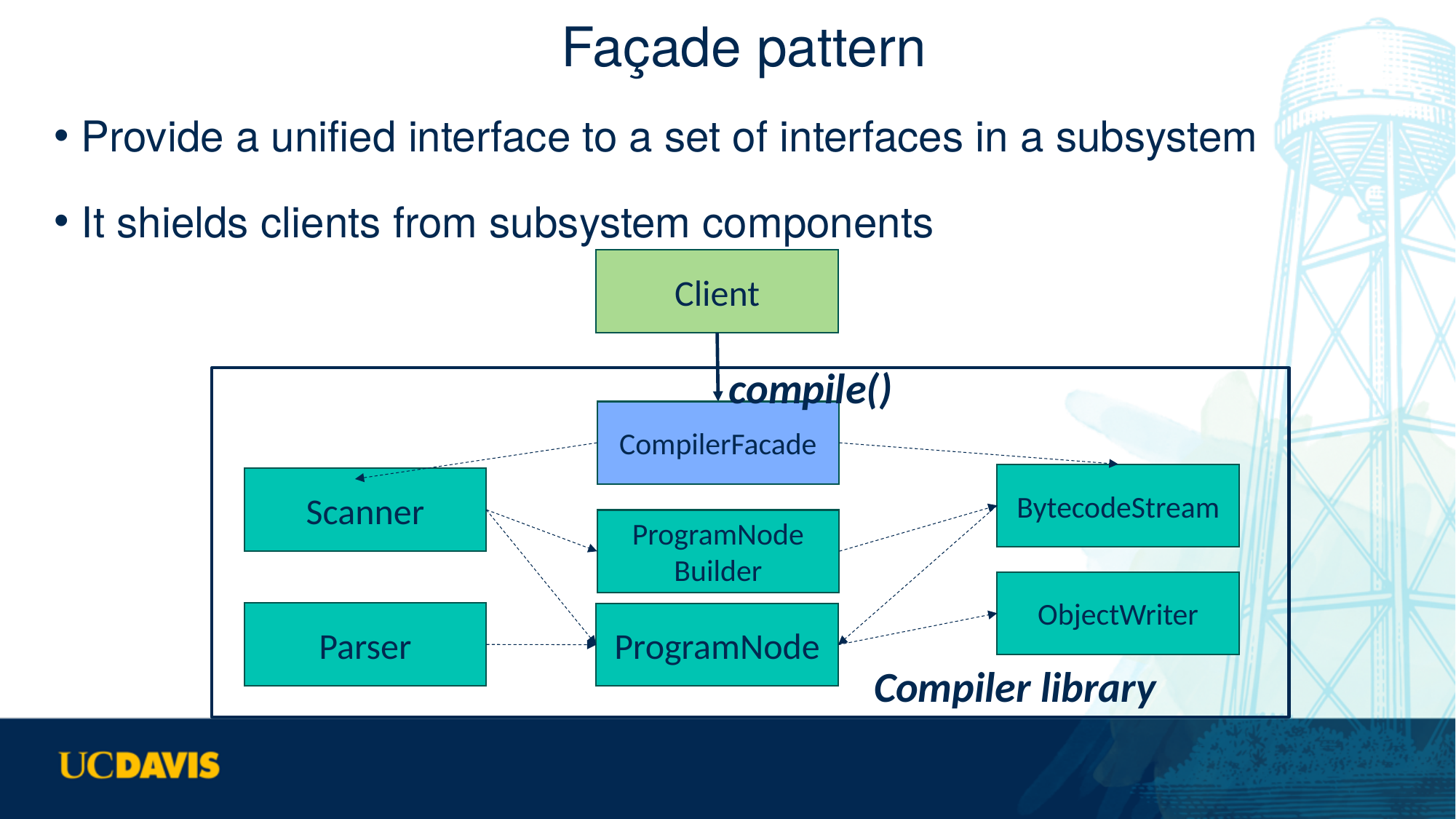

# Façade pattern
Provide a unified interface to a set of interfaces in a subsystem
It shields clients from subsystem components

Client
compile()

BytecodeStream
Scanner
ProgramNode
Builder
ObjectWriter
Parser
ProgramNode
Compiler library
CompilerFacade